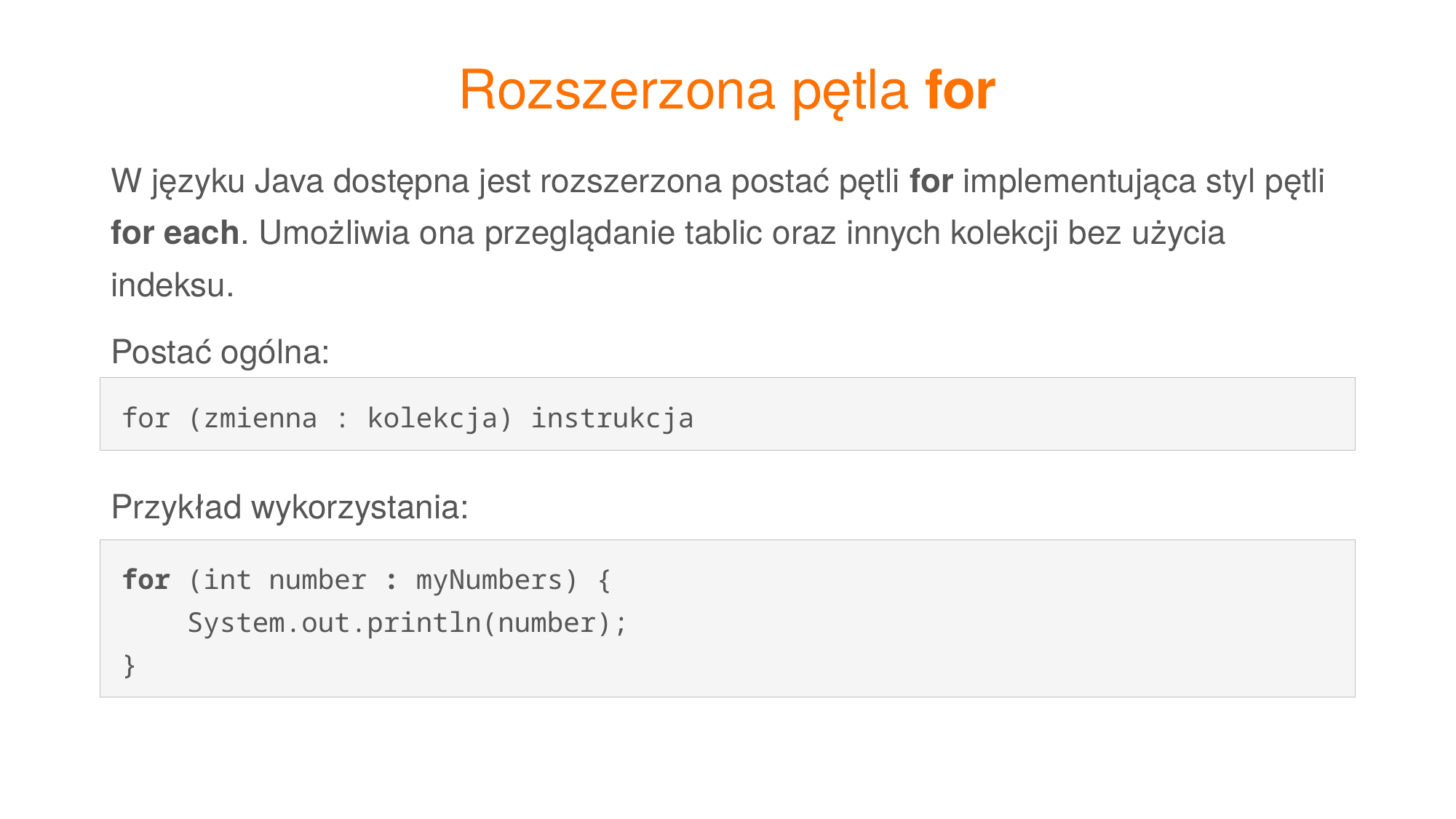

# Rozszerzona pętla for
W języku Java dostępna jest rozszerzona postać pętli for implementująca styl pętli for each. Umożliwia ona przeglądanie tablic oraz innych kolekcji bez użycia indeksu.
Postać ogólna:
for (zmienna : kolekcja) instrukcja
Przykład wykorzystania:
for (int number : myNumbers) {
    System.out.println(number);
}